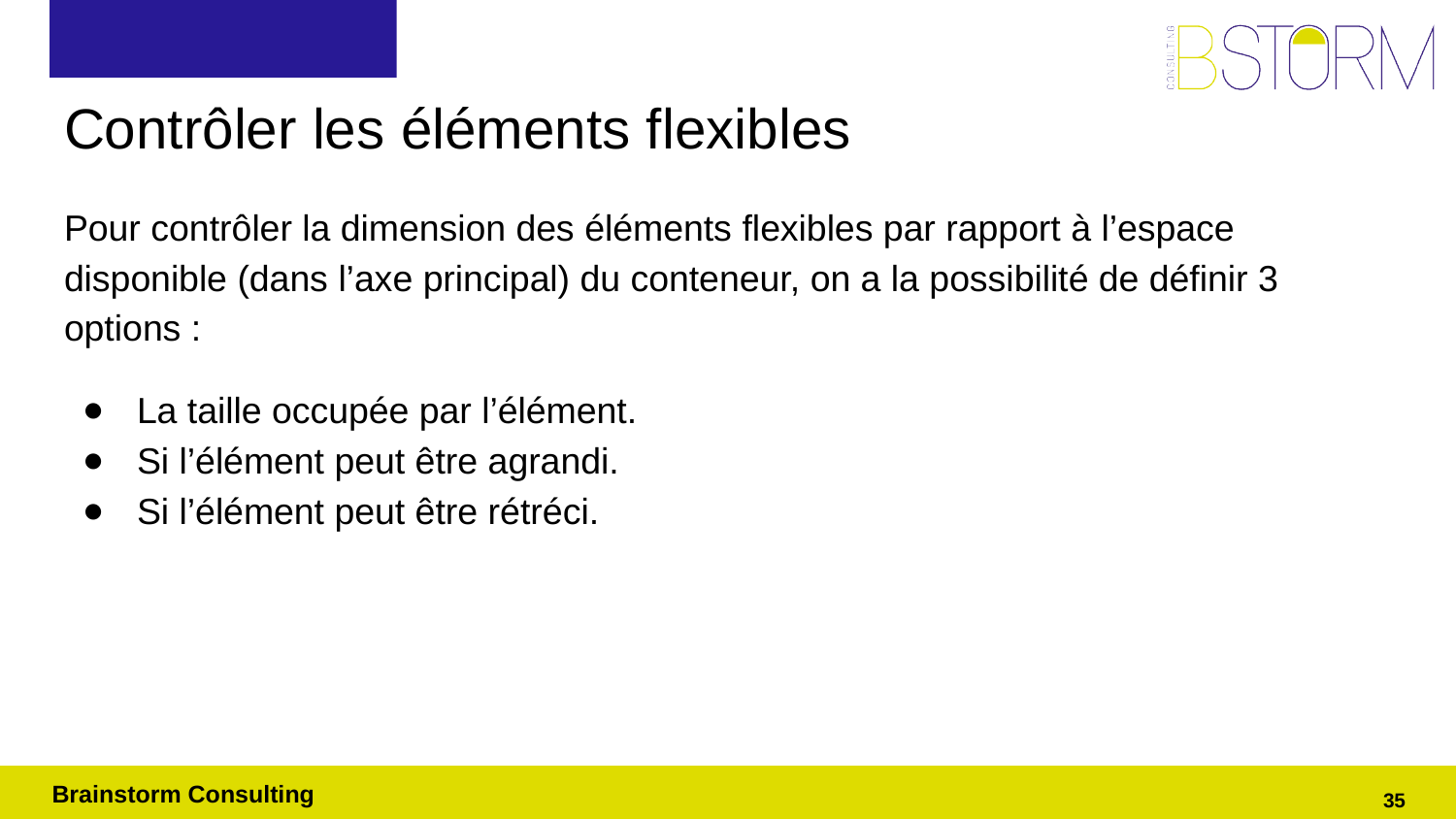

# Contrôler les éléments flexibles
Pour contrôler la dimension des éléments flexibles par rapport à l’espace disponible (dans l’axe principal) du conteneur, on a la possibilité de définir 3 options :
La taille occupée par l’élément.
Si l’élément peut être agrandi.
Si l’élément peut être rétréci.
35